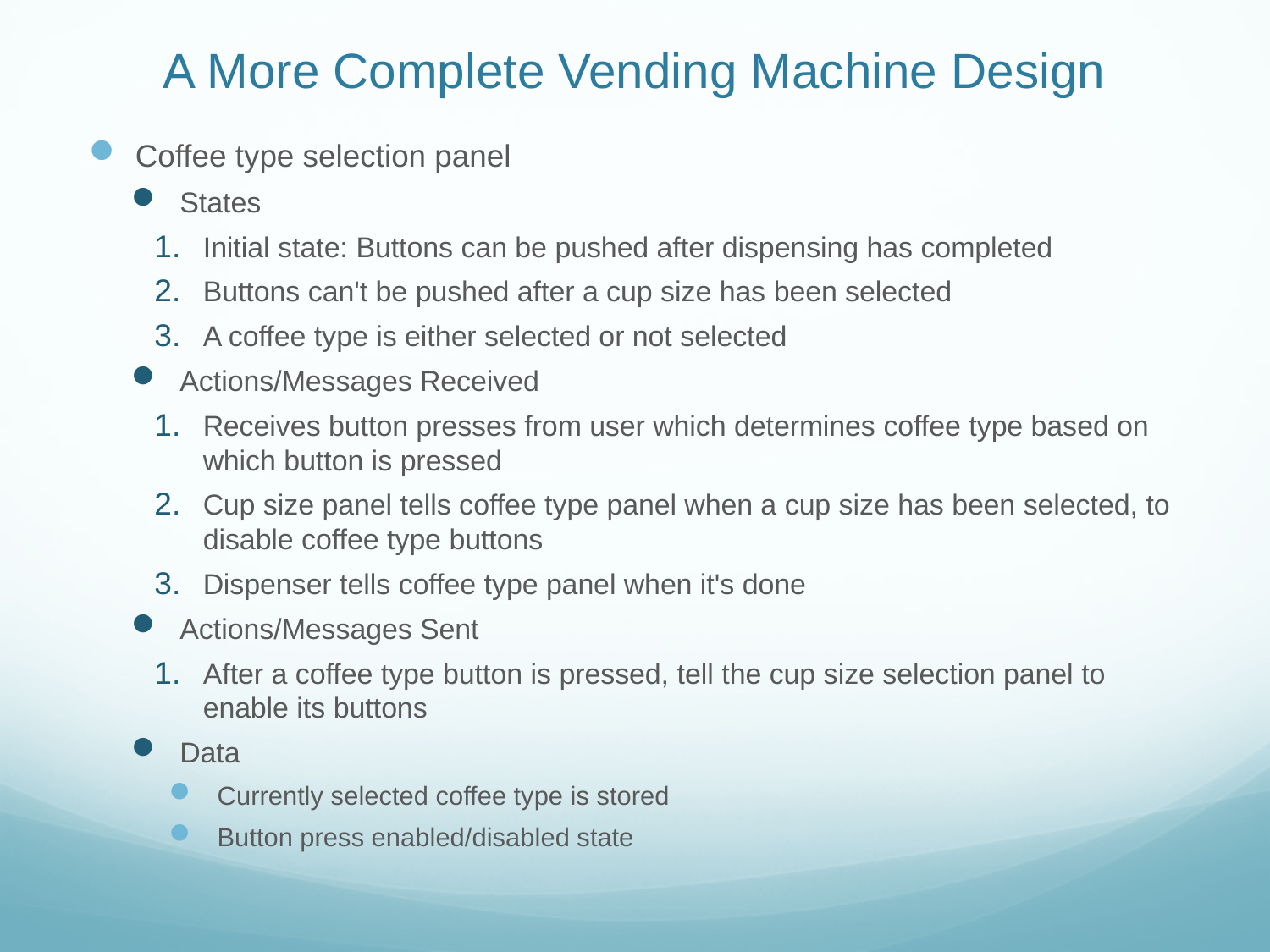

# A More Complete Vending Machine Design
Coffee type selection panel
States
Initial state: Buttons can be pushed after dispensing has completed
Buttons can't be pushed after a cup size has been selected
A coffee type is either selected or not selected
Actions/Messages Received
Receives button presses from user which determines coffee type based on which button is pressed
Cup size panel tells coffee type panel when a cup size has been selected, to disable coffee type buttons
Dispenser tells coffee type panel when it's done
Actions/Messages Sent
After a coffee type button is pressed, tell the cup size selection panel to enable its buttons
Data
Currently selected coffee type is stored
Button press enabled/disabled state